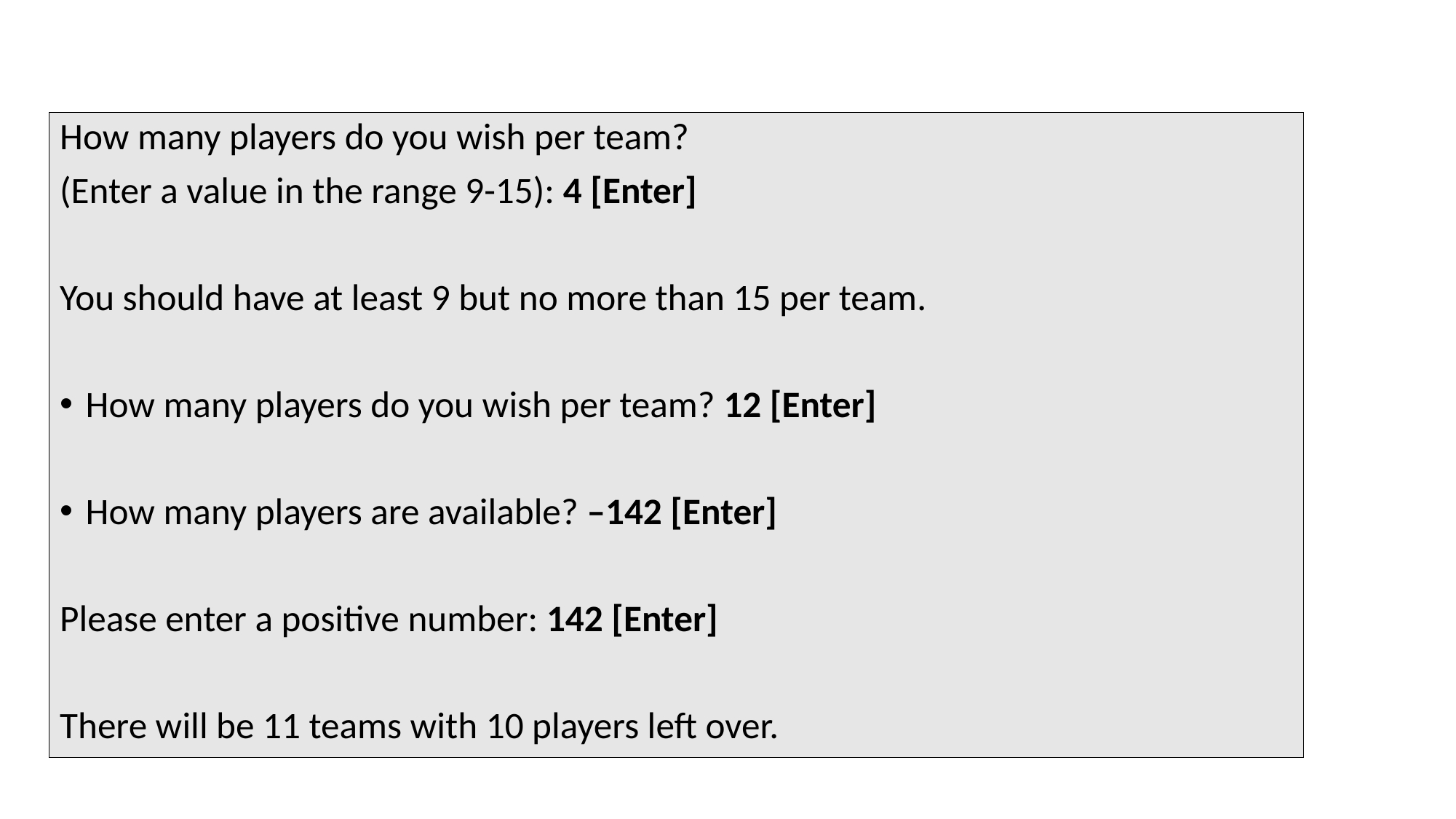

How many players do you wish per team?
(Enter a value in the range 9-15): 4 [Enter]

You should have at least 9 but no more than 15 per team.

How many players do you wish per team? 12 [Enter]

How many players are available? –142 [Enter]

Please enter a positive number: 142 [Enter]

There will be 11 teams with 10 players left over.